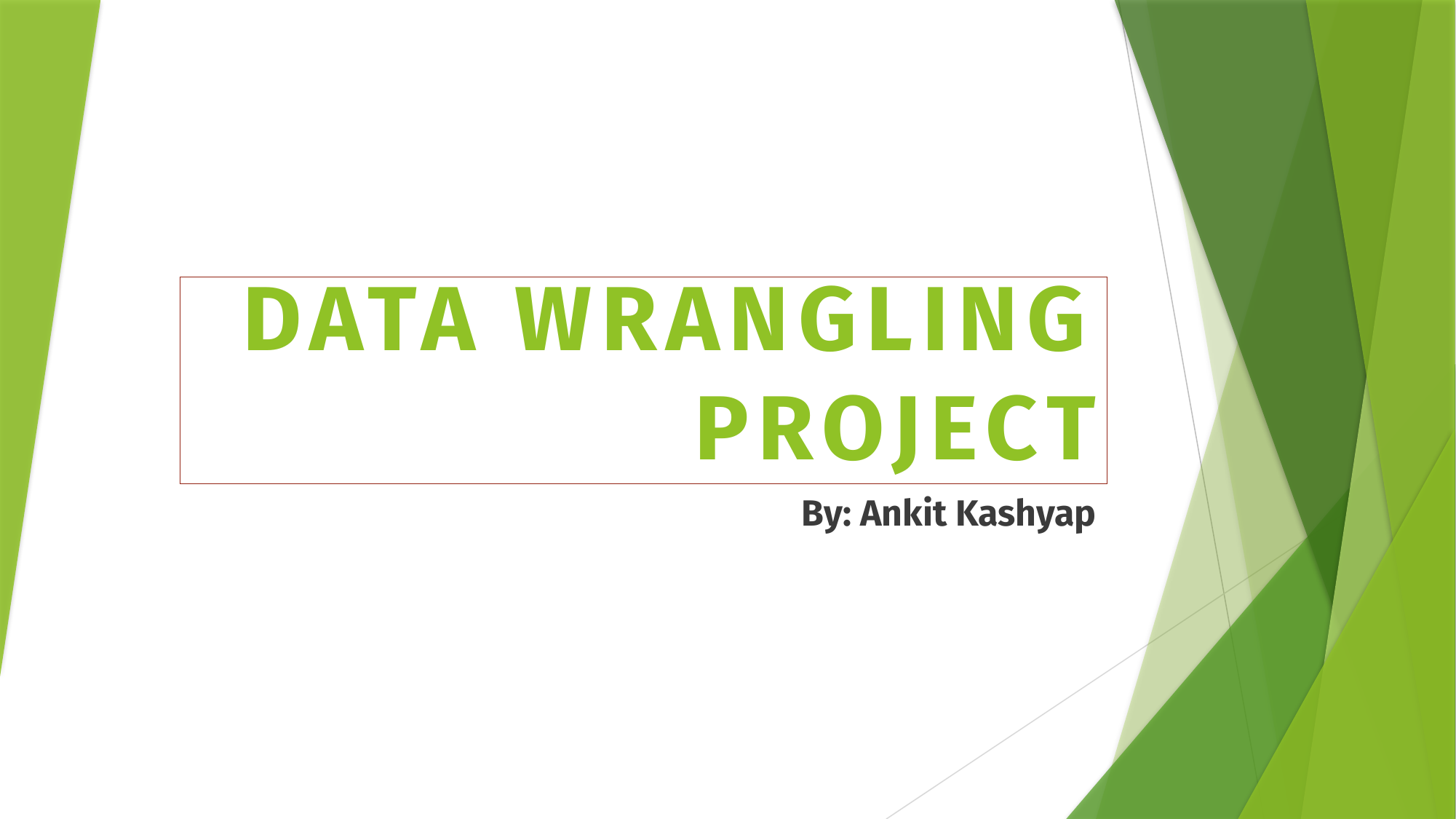

# DATA WRANGLING PROJECT
By: Ankit Kashyap